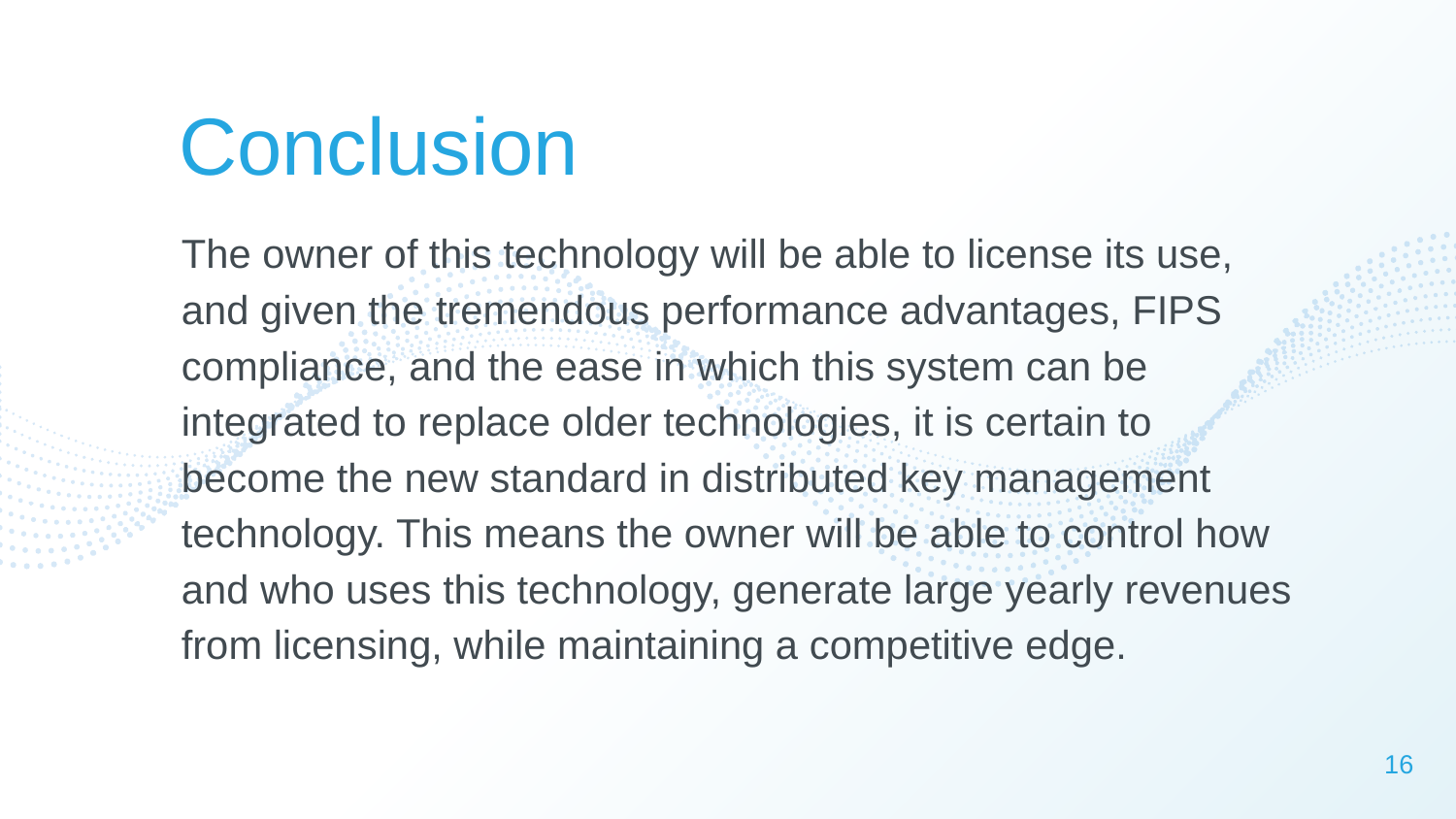

Conclusion
The owner of this technology will be able to license its use, and given the tremendous performance advantages, FIPS compliance, and the ease in which this system can be integrated to replace older technologies, it is certain to become the new standard in distributed key management technology. This means the owner will be able to control how and who uses this technology, generate large yearly revenues from licensing, while maintaining a competitive edge.
16